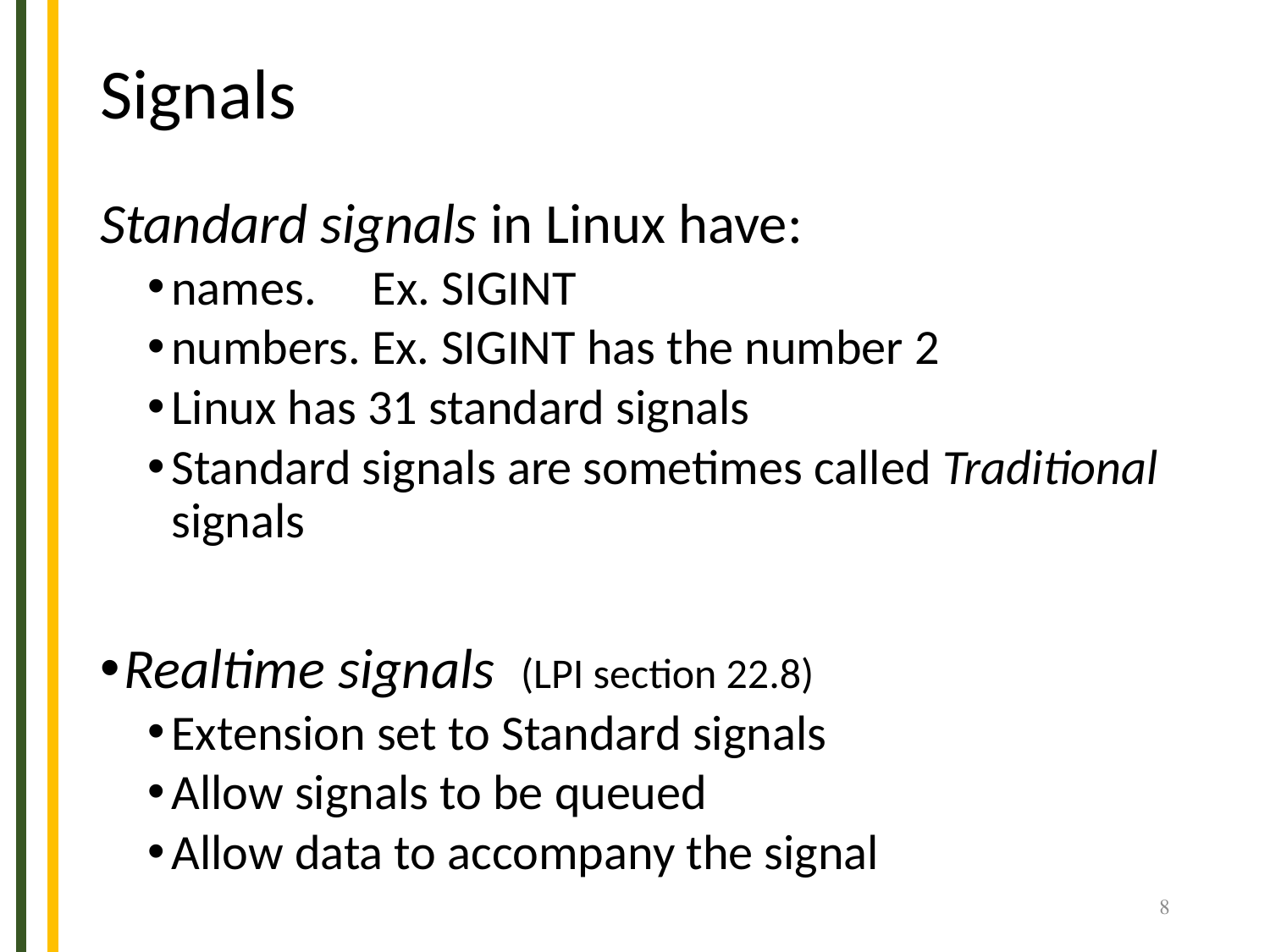

# Signals
Standard signals in Linux have:
names.     Ex. SIGINT
numbers. Ex. SIGINT has the number 2
Linux has 31 standard signals
Standard signals are sometimes called Traditional signals

Realtime signals  (LPI section 22.8)
Extension set to Standard signals
Allow signals to be queued
Allow data to accompany the signal

8